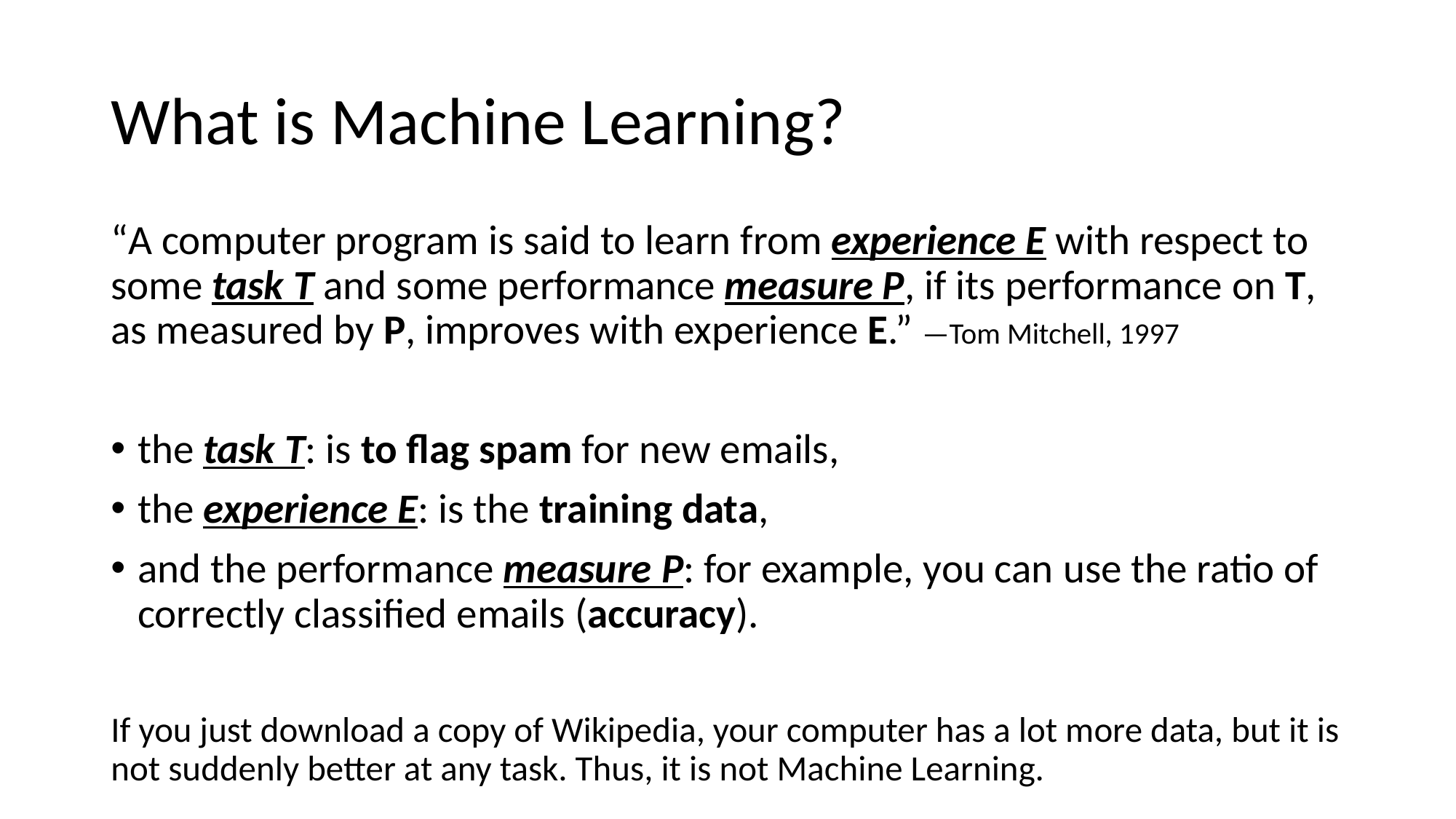

# What is Machine Learning?

“A computer program is said to learn from experience E with respect to some task T and some performance measure P, if its performance on T, as measured by P, improves with experience E.” —Tom Mitchell, 1997

the task T: is to flag spam for new emails,
the experience E: is the training data,
and the performance measure P: for example, you can use the ratio of correctly classified emails (accuracy).

If you just download a copy of Wikipedia, your computer has a lot more data, but it is not suddenly better at any task. Thus, it is not Machine Learning.